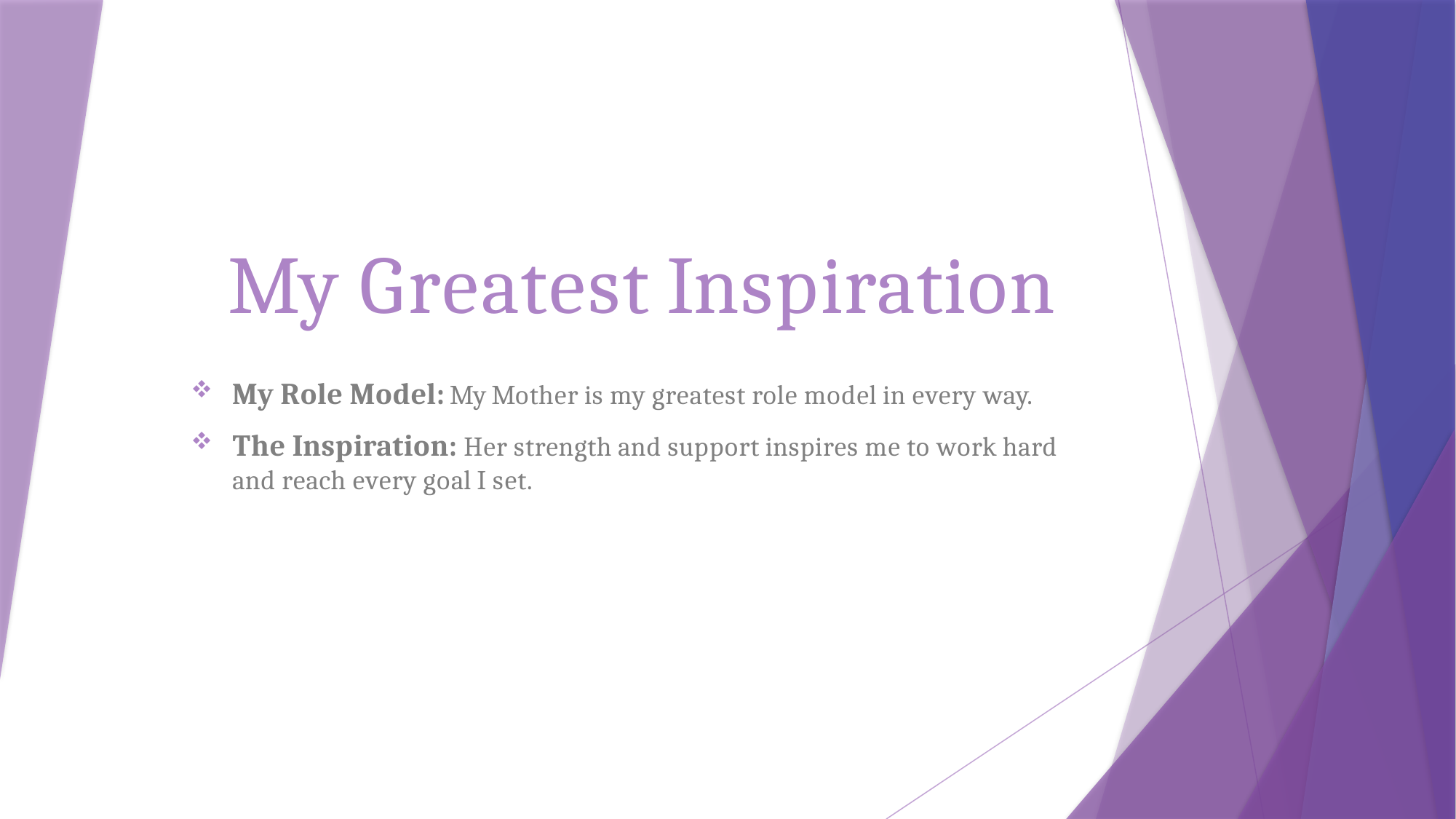

# My Greatest Inspiration
My Role Model: My Mother is my greatest role model in every way.
The Inspiration: Her strength and support inspires me to work hard and reach every goal I set.